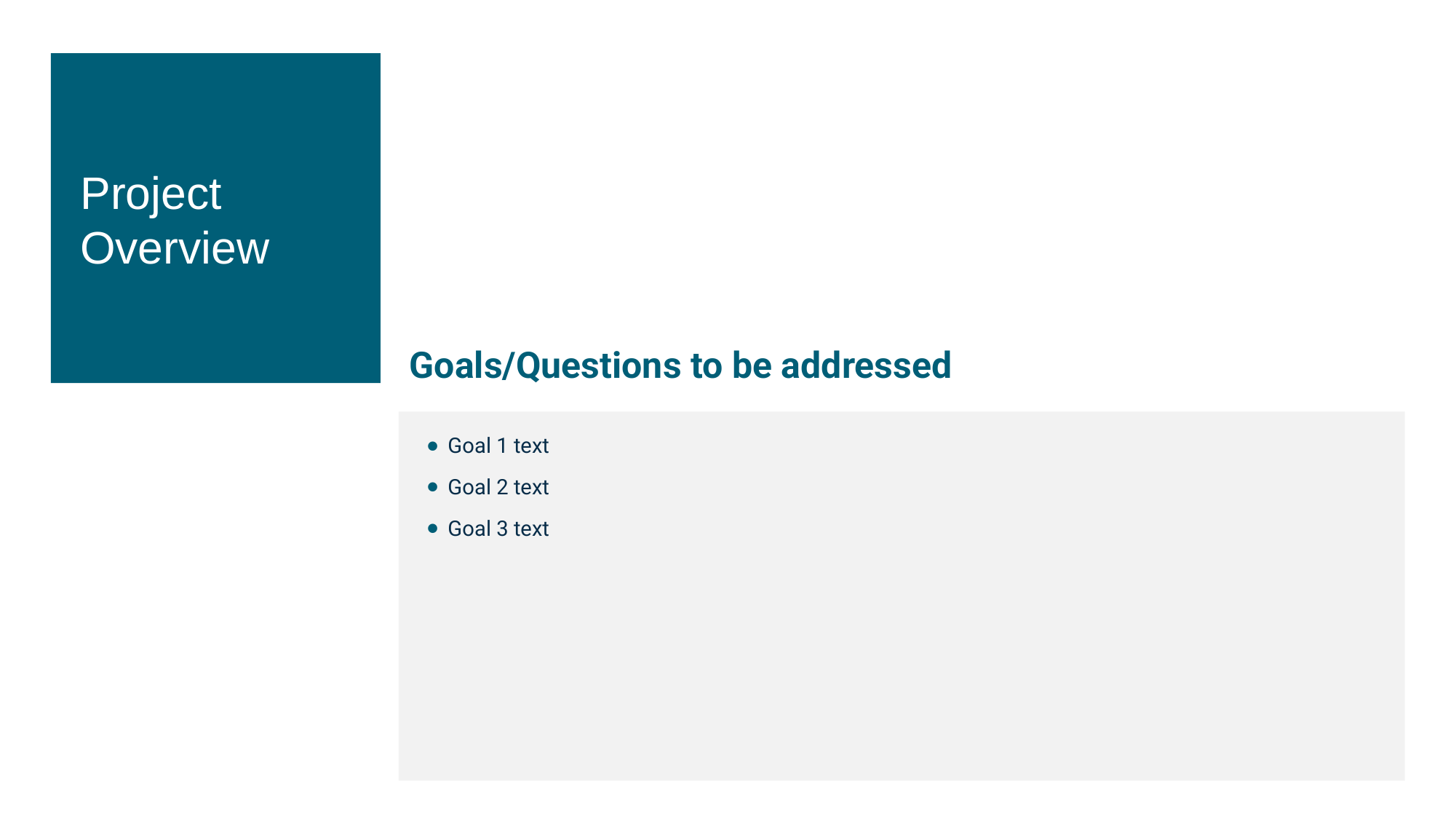

Project Overview
Goals/Questions to be addressed

Goal 1 text
Goal 2 text
Goal 3 text